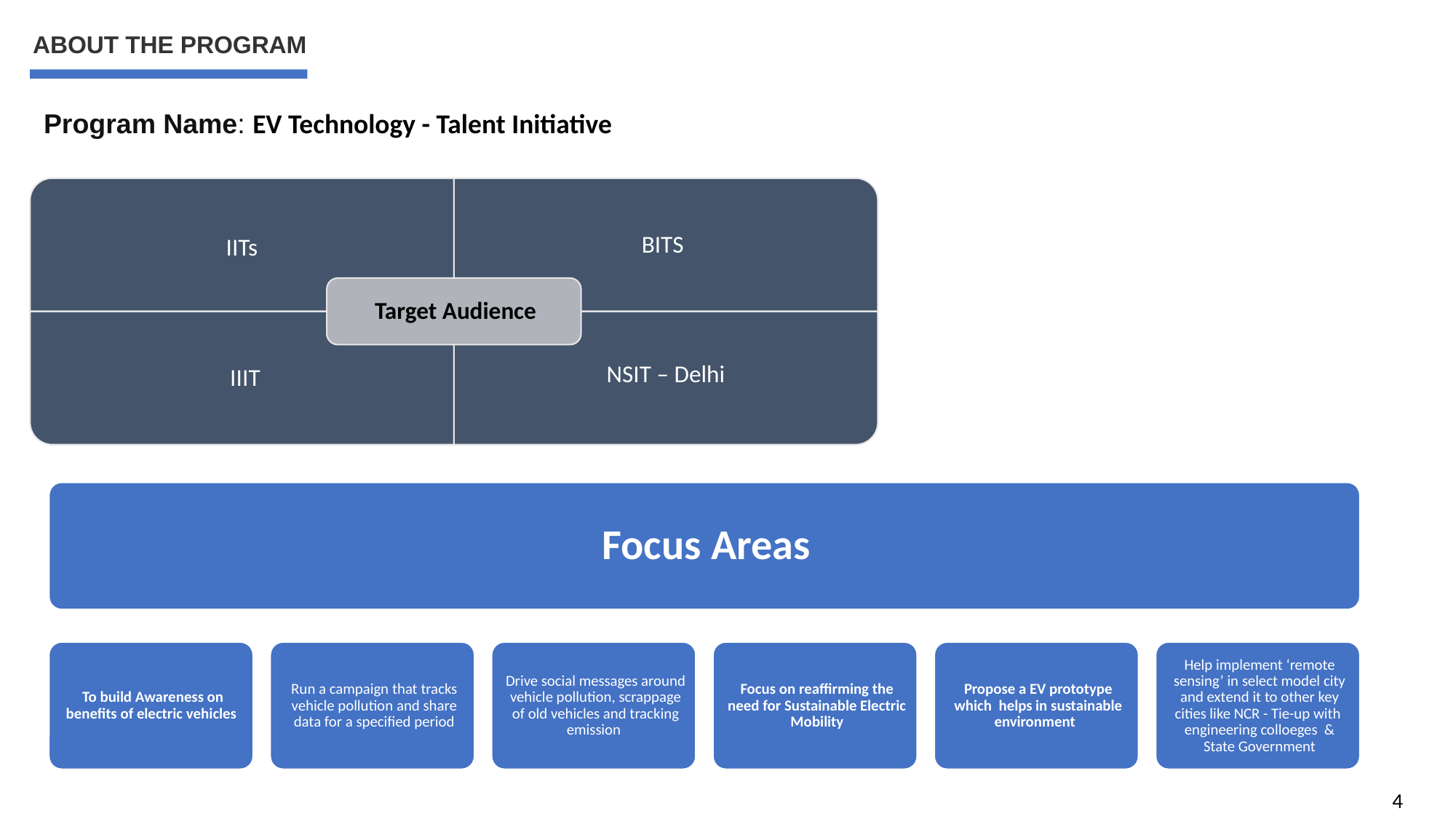

ABOUT THE PROGRAM

Program Name: EV Technology - Talent Initiative

IITs
BITS
IIIT
NSIT – Delhi
Target Audience
Focus Areas
To build Awareness on benefits of electric vehicles
Run a campaign that tracks vehicle pollution and share data for a specified period
Drive social messages around vehicle pollution, scrappage of old vehicles and tracking emission
Focus on reaffirming the need for Sustainable Electric Mobility
Propose a EV prototype which  helps in sustainable environment
Help implement ‘remote sensing’ in select model city and extend it to other key cities like NCR - Tie-up with  engineering colloeges  & State Government
4